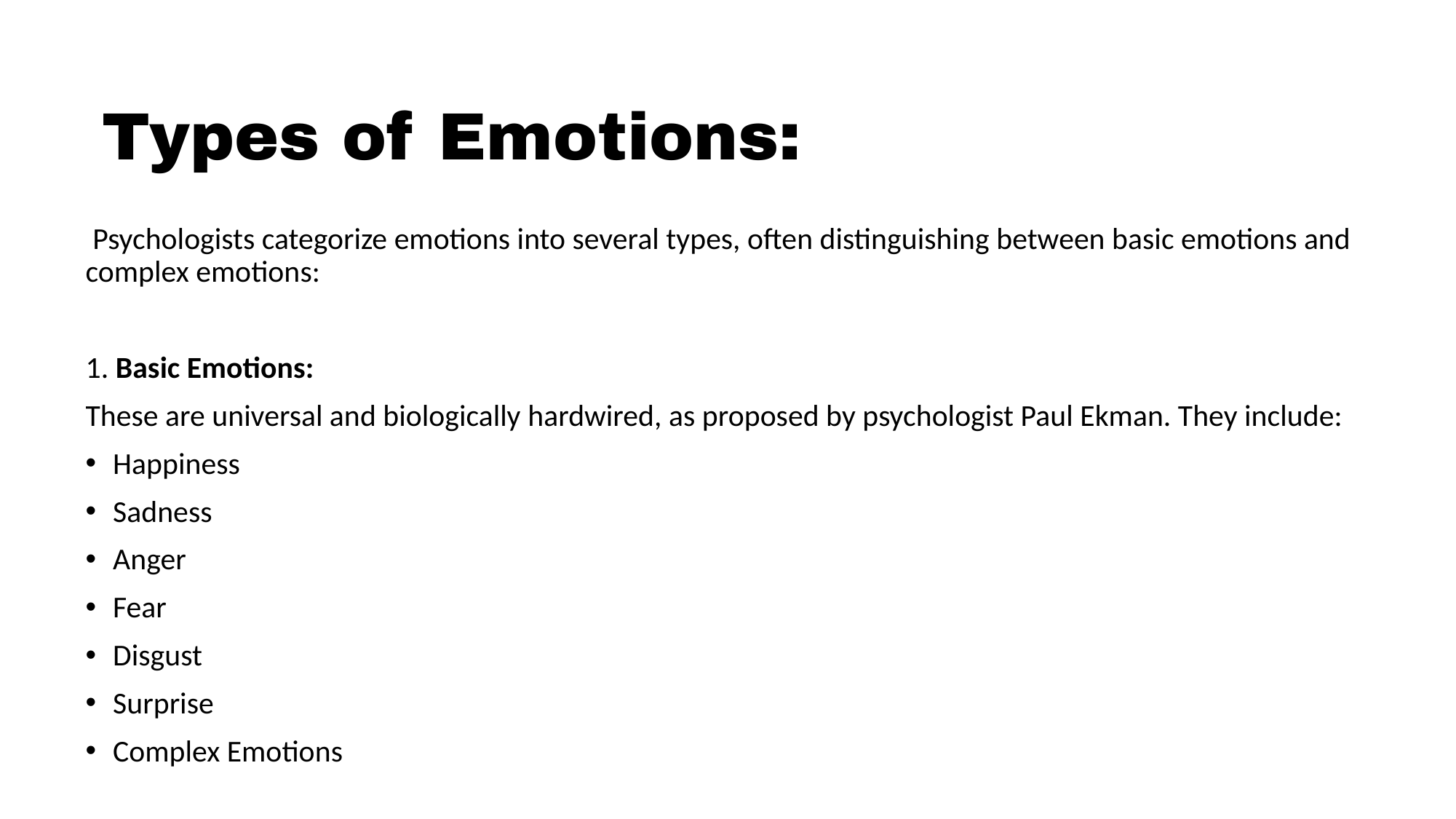

# Types of Emotions:
 Psychologists categorize emotions into several types, often distinguishing between basic emotions and complex emotions:

1. Basic Emotions:
These are universal and biologically hardwired, as proposed by psychologist Paul Ekman. They include:
Happiness
Sadness
Anger
Fear
Disgust
Surprise
Complex Emotions